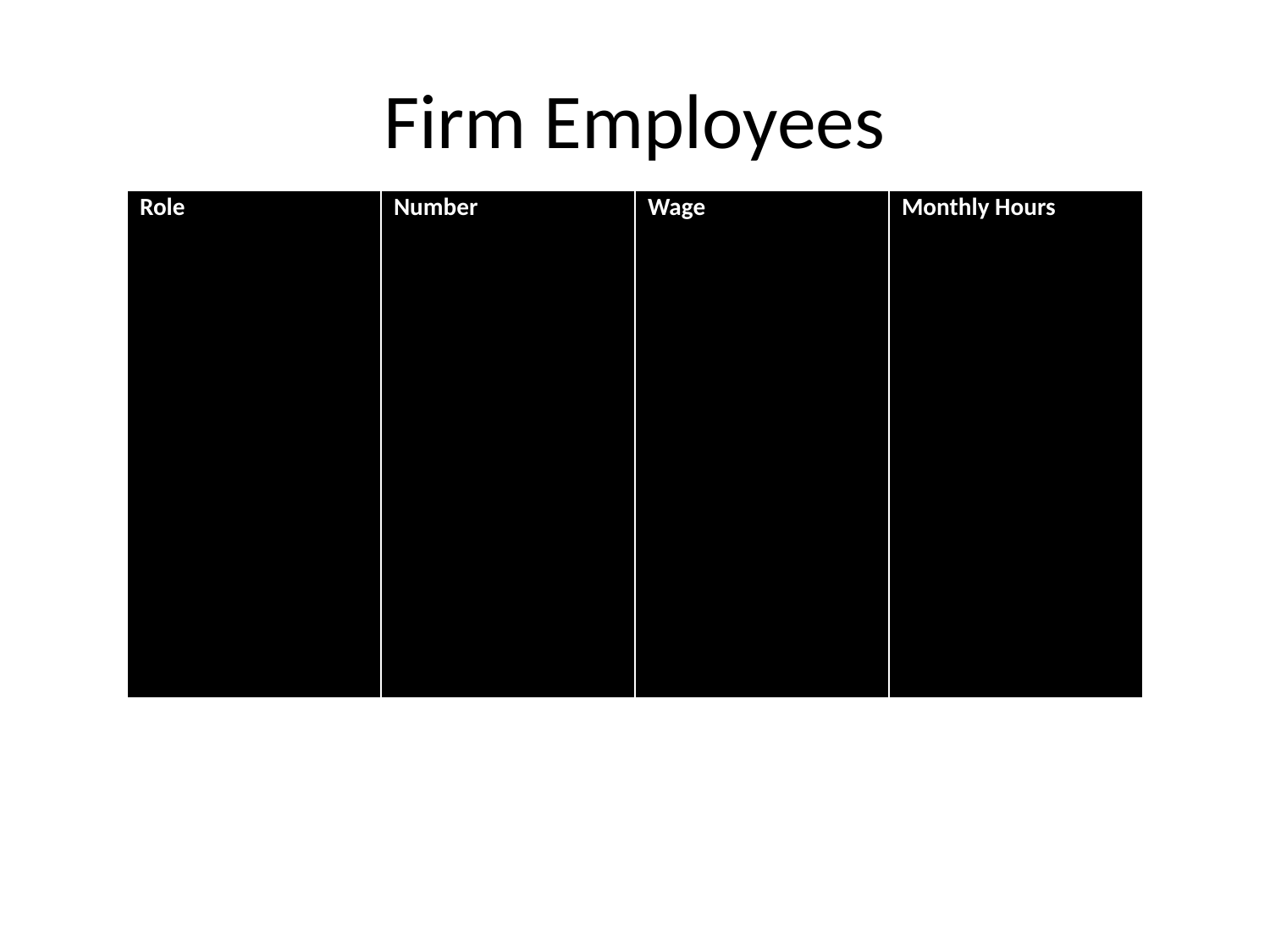

# Firm Employees
| Role | Number | Wage | Monthly Hours |
| --- | --- | --- | --- |